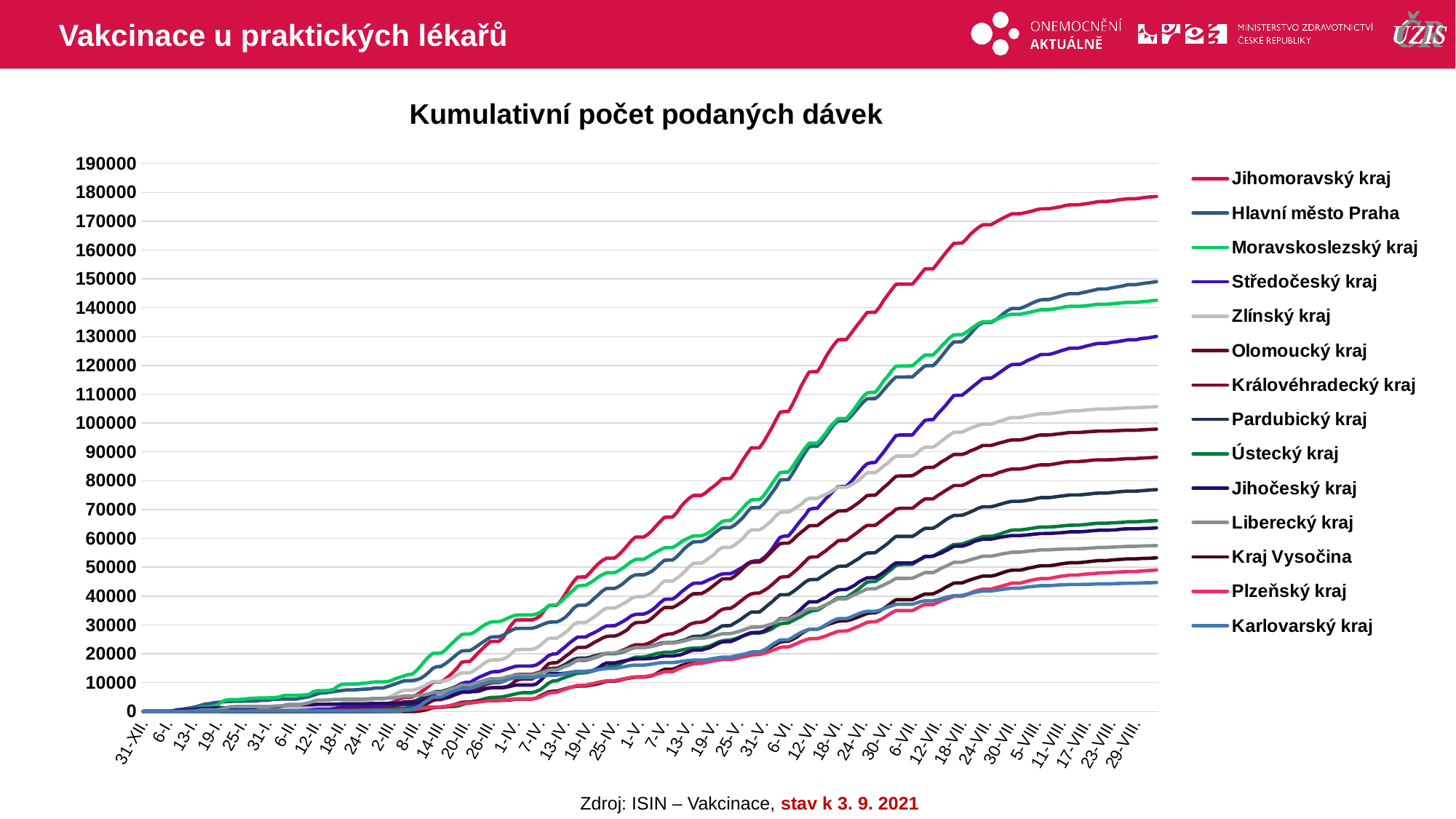

# Vakcinace u praktických lékařů

### Chart: Kumulativní počet podaných dávek

| Category | Jihomoravský kraj | Hlavní město Praha | Moravskoslezský kraj | Středočeský kraj | Zlínský kraj | Olomoucký kraj | Královéhradecký kraj | Pardubický kraj | Ústecký kraj | Jihočeský kraj | Liberecký kraj | Kraj Vysočina | Plzeňský kraj | Karlovarský kraj |
|---|---|---|---|---|---|---|---|---|---|---|---|---|---|---|
| 31-XII. | 1.0 | 3.0 | 1.0 | 2.0 | 1.0 | 0.0 | 0.0 | 0.0 | 1.0 | 0.0 | 0.0 | 0.0 | 0.0 | 0.0 |
| 1-I. | 1.0 | 3.0 | 1.0 | 2.0 | 2.0 | 0.0 | 0.0 | 1.0 | 1.0 | 0.0 | 0.0 | 0.0 | 1.0 | 0.0 |
| 2-I. | 1.0 | 4.0 | 1.0 | 2.0 | 2.0 | 0.0 | 0.0 | 1.0 | 1.0 | 1.0 | 0.0 | 0.0 | 1.0 | 0.0 |
| 3-I. | 1.0 | 5.0 | 1.0 | 2.0 | 2.0 | 0.0 | 0.0 | 1.0 | 1.0 | 1.0 | 0.0 | 0.0 | 1.0 | 0.0 |
| 4-I. | 1.0 | 7.0 | 1.0 | 2.0 | 3.0 | 0.0 | 0.0 | 1.0 | 1.0 | 1.0 | 1.0 | 0.0 | 1.0 | 0.0 |
| 5-I. | 1.0 | 8.0 | 1.0 | 2.0 | 3.0 | 0.0 | 0.0 | 1.0 | 1.0 | 1.0 | 1.0 | 0.0 | 1.0 | 0.0 |
| 6-I. | 1.0 | 41.0 | 1.0 | 2.0 | 3.0 | 0.0 | 0.0 | 1.0 | 2.0 | 1.0 | 1.0 | 0.0 | 1.0 | 0.0 |
| 7-I. | 1.0 | 128.0 | 1.0 | 2.0 | 3.0 | 1.0 | 1.0 | 1.0 | 2.0 | 163.0 | 1.0 | 0.0 | 1.0 | 0.0 |
| 8-I. | 2.0 | 506.0 | 1.0 | 139.0 | 3.0 | 1.0 | 1.0 | 1.0 | 2.0 | 503.0 | 1.0 | 1.0 | 1.0 | 0.0 |
| 9-I. | 4.0 | 643.0 | 1.0 | 175.0 | 3.0 | 1.0 | 1.0 | 1.0 | 2.0 | 503.0 | 1.0 | 1.0 | 1.0 | 0.0 |
| 11-I. | 32.0 | 938.0 | 1.0 | 175.0 | 45.0 | 1.0 | 1.0 | 1.0 | 2.0 | 503.0 | 1.0 | 1.0 | 1.0 | 0.0 |
| 12-I. | 144.0 | 1147.0 | 10.0 | 275.0 | 75.0 | 1.0 | 1.0 | 2.0 | 3.0 | 554.0 | 93.0 | 1.0 | 1.0 | 0.0 |
| 13-I. | 201.0 | 1392.0 | 286.0 | 368.0 | 133.0 | 1.0 | 2.0 | 2.0 | 3.0 | 554.0 | 130.0 | 2.0 | 1.0 | 0.0 |
| 14-I. | 233.0 | 1715.0 | 981.0 | 368.0 | 145.0 | 2.0 | 2.0 | 2.0 | 3.0 | 849.0 | 248.0 | 2.0 | 2.0 | 0.0 |
| 15-I. | 233.0 | 2154.0 | 1542.0 | 369.0 | 199.0 | 2.0 | 2.0 | 2.0 | 3.0 | 1112.0 | 439.0 | 2.0 | 2.0 | 0.0 |
| 16-I. | 233.0 | 2567.0 | 1561.0 | 369.0 | 199.0 | 2.0 | 2.0 | 2.0 | 3.0 | 1112.0 | 439.0 | 2.0 | 2.0 | 0.0 |
| 17-I. | 233.0 | 2683.0 | 1562.0 | 370.0 | 350.0 | 2.0 | 2.0 | 2.0 | 3.0 | 1112.0 | 440.0 | 2.0 | 2.0 | 0.0 |
| 18-I. | 273.0 | 3026.0 | 1723.0 | 665.0 | 362.0 | 2.0 | 2.0 | 2.0 | 3.0 | 1198.0 | 445.0 | 2.0 | 42.0 | 0.0 |
| 19-I. | 432.0 | 3133.0 | 2143.0 | 666.0 | 408.0 | 2.0 | 2.0 | 2.0 | 9.0 | 1198.0 | 580.0 | 2.0 | 78.0 | 1.0 |
| 20-I. | 683.0 | 3290.0 | 3353.0 | 666.0 | 429.0 | 2.0 | 2.0 | 3.0 | 16.0 | 1198.0 | 859.0 | 2.0 | 97.0 | 60.0 |
| 21-I. | 819.0 | 3389.0 | 3967.0 | 713.0 | 580.0 | 2.0 | 3.0 | 3.0 | 29.0 | 1198.0 | 1241.0 | 2.0 | 121.0 | 60.0 |
| 22-I. | 895.0 | 3478.0 | 4124.0 | 714.0 | 855.0 | 2.0 | 3.0 | 3.0 | 35.0 | 1228.0 | 1665.0 | 2.0 | 121.0 | 60.0 |
| 23-I. | 895.0 | 3517.0 | 4124.0 | 714.0 | 856.0 | 2.0 | 3.0 | 4.0 | 35.0 | 1228.0 | 1695.0 | 2.0 | 121.0 | 60.0 |
| 24-I. | 1019.0 | 3523.0 | 4124.0 | 714.0 | 856.0 | 2.0 | 3.0 | 4.0 | 35.0 | 1228.0 | 1695.0 | 2.0 | 121.0 | 60.0 |
| 25-I. | 1027.0 | 3561.0 | 4244.0 | 714.0 | 911.0 | 2.0 | 3.0 | 4.0 | 35.0 | 1230.0 | 1714.0 | 2.0 | 143.0 | 60.0 |
| 26-I. | 1029.0 | 3582.0 | 4409.0 | 714.0 | 970.0 | 2.0 | 4.0 | 4.0 | 35.0 | 1230.0 | 1715.0 | 2.0 | 173.0 | 60.0 |
| 27-I. | 1032.0 | 3591.0 | 4534.0 | 714.0 | 970.0 | 2.0 | 4.0 | 4.0 | 36.0 | 1288.0 | 1715.0 | 2.0 | 203.0 | 60.0 |
| 28-I. | 1034.0 | 3600.0 | 4586.0 | 714.0 | 970.0 | 2.0 | 4.0 | 4.0 | 37.0 | 1431.0 | 1727.0 | 2.0 | 203.0 | 60.0 |
| 29-I. | 1036.0 | 3770.0 | 4684.0 | 863.0 | 970.0 | 3.0 | 4.0 | 4.0 | 37.0 | 1582.0 | 1727.0 | 3.0 | 209.0 | 60.0 |
| 30-I. | 1038.0 | 3853.0 | 4684.0 | 875.0 | 970.0 | 3.0 | 4.0 | 4.0 | 37.0 | 1582.0 | 1727.0 | 3.0 | 209.0 | 60.0 |
| 31-I. | 1038.0 | 3855.0 | 4684.0 | 875.0 | 970.0 | 3.0 | 4.0 | 4.0 | 37.0 | 1582.0 | 1727.0 | 3.0 | 209.0 | 60.0 |
| 1-II. | 1065.0 | 4092.0 | 4749.0 | 887.0 | 1012.0 | 3.0 | 4.0 | 5.0 | 37.0 | 1582.0 | 1730.0 | 3.0 | 209.0 | 60.0 |
| 2-II. | 1175.0 | 4213.0 | 4861.0 | 887.0 | 1096.0 | 4.0 | 4.0 | 6.0 | 39.0 | 1582.0 | 1914.0 | 3.0 | 209.0 | 60.0 |
| 3-II. | 1229.0 | 4261.0 | 5032.0 | 887.0 | 1186.0 | 4.0 | 4.0 | 6.0 | 39.0 | 1699.0 | 1946.0 | 4.0 | 209.0 | 60.0 |
| 4-II. | 1262.0 | 4281.0 | 5566.0 | 887.0 | 1204.0 | 4.0 | 4.0 | 39.0 | 39.0 | 2046.0 | 2006.0 | 4.0 | 211.0 | 60.0 |
| 5-II. | 1262.0 | 4295.0 | 5605.0 | 889.0 | 1304.0 | 4.0 | 20.0 | 50.0 | 43.0 | 2347.0 | 2360.0 | 4.0 | 212.0 | 60.0 |
| 6-II. | 1262.0 | 4295.0 | 5605.0 | 889.0 | 1304.0 | 4.0 | 20.0 | 50.0 | 43.0 | 2347.0 | 2360.0 | 5.0 | 212.0 | 60.0 |
| 7-II. | 1262.0 | 4295.0 | 5605.0 | 889.0 | 1468.0 | 4.0 | 20.0 | 50.0 | 43.0 | 2347.0 | 2360.0 | 5.0 | 212.0 | 60.0 |
| 8-II. | 1303.0 | 4591.0 | 5650.0 | 1158.0 | 1486.0 | 4.0 | 43.0 | 62.0 | 44.0 | 2354.0 | 2453.0 | 5.0 | 214.0 | 60.0 |
| 9-II. | 1417.0 | 4807.0 | 5714.0 | 1238.0 | 1516.0 | 4.0 | 107.0 | 95.0 | 44.0 | 2354.0 | 2692.0 | 5.0 | 214.0 | 61.0 |
| 10-II. | 1610.0 | 5057.0 | 5835.0 | 1241.0 | 1608.0 | 4.0 | 107.0 | 107.0 | 44.0 | 2354.0 | 3019.0 | 5.0 | 214.0 | 61.0 |
| 11-II. | 1746.0 | 5540.0 | 6758.0 | 1291.0 | 1752.0 | 5.0 | 107.0 | 170.0 | 45.0 | 2354.0 | 3477.0 | 5.0 | 214.0 | 61.0 |
| 12-II. | 1841.0 | 6010.0 | 7200.0 | 1319.0 | 1887.0 | 5.0 | 107.0 | 230.0 | 45.0 | 2503.0 | 3927.0 | 5.0 | 214.0 | 62.0 |
| 13-II. | 1841.0 | 6415.0 | 7200.0 | 1319.0 | 1887.0 | 5.0 | 107.0 | 242.0 | 45.0 | 2503.0 | 3957.0 | 5.0 | 214.0 | 62.0 |
| 14-II. | 1841.0 | 6434.0 | 7200.0 | 1319.0 | 1887.0 | 6.0 | 107.0 | 242.0 | 45.0 | 2503.0 | 3957.0 | 5.0 | 214.0 | 62.0 |
| 15-II. | 1875.0 | 6665.0 | 7325.0 | 1319.0 | 1939.0 | 6.0 | 125.0 | 293.0 | 75.0 | 2505.0 | 4005.0 | 5.0 | 255.0 | 62.0 |
| 16-II. | 1950.0 | 6847.0 | 7635.0 | 1338.0 | 2135.0 | 6.0 | 125.0 | 294.0 | 180.0 | 2536.0 | 4136.0 | 5.0 | 292.0 | 62.0 |
| 17-II. | 1985.0 | 7113.0 | 8731.0 | 1338.0 | 2471.0 | 8.0 | 125.0 | 433.0 | 199.0 | 2536.0 | 4182.0 | 5.0 | 310.0 | 62.0 |
| 18-II. | 2101.0 | 7232.0 | 9385.0 | 1369.0 | 2833.0 | 8.0 | 125.0 | 513.0 | 226.0 | 2596.0 | 4218.0 | 5.0 | 328.0 | 62.0 |
| 19-II. | 2108.0 | 7432.0 | 9508.0 | 1428.0 | 3182.0 | 8.0 | 189.0 | 729.0 | 233.0 | 2627.0 | 4229.0 | 5.0 | 334.0 | 62.0 |
| 20-II. | 2108.0 | 7481.0 | 9509.0 | 1429.0 | 3205.0 | 8.0 | 189.0 | 892.0 | 233.0 | 2627.0 | 4229.0 | 5.0 | 334.0 | 62.0 |
| 21-II. | 2109.0 | 7485.0 | 9509.0 | 1429.0 | 3205.0 | 8.0 | 217.0 | 892.0 | 233.0 | 2627.0 | 4229.0 | 5.0 | 334.0 | 62.0 |
| 22-II. | 2248.0 | 7582.0 | 9549.0 | 1435.0 | 3315.0 | 8.0 | 258.0 | 959.0 | 233.0 | 2631.0 | 4237.0 | 5.0 | 358.0 | 62.0 |
| 23-II. | 2250.0 | 7685.0 | 9750.0 | 1437.0 | 3512.0 | 8.0 | 314.0 | 959.0 | 425.0 | 2631.0 | 4280.0 | 5.0 | 388.0 | 62.0 |
| 24-II. | 2250.0 | 7755.0 | 9888.0 | 1437.0 | 3608.0 | 8.0 | 393.0 | 959.0 | 466.0 | 2631.0 | 4313.0 | 5.0 | 418.0 | 62.0 |
| 25-II. | 2294.0 | 7852.0 | 10089.0 | 1514.0 | 3860.0 | 8.0 | 577.0 | 959.0 | 549.0 | 2740.0 | 4455.0 | 5.0 | 418.0 | 62.0 |
| 26-II. | 2445.0 | 8113.0 | 10238.0 | 1517.0 | 4267.0 | 8.0 | 683.0 | 959.0 | 557.0 | 2750.0 | 4528.0 | 5.0 | 424.0 | 62.0 |
| 27-II. | 2445.0 | 8128.0 | 10240.0 | 1518.0 | 4270.0 | 43.0 | 840.0 | 959.0 | 587.0 | 2754.0 | 4528.0 | 5.0 | 424.0 | 62.0 |
| 28-II. | 2457.0 | 8141.0 | 10240.0 | 1520.0 | 4292.0 | 43.0 | 841.0 | 959.0 | 587.0 | 2775.0 | 4529.0 | 5.0 | 424.0 | 62.0 |
| 1-III. | 2761.0 | 8617.0 | 10343.0 | 1656.0 | 4764.0 | 123.0 | 1090.0 | 993.0 | 618.0 | 2776.0 | 4581.0 | 5.0 | 426.0 | 62.0 |
| 2-III. | 3068.0 | 9066.0 | 10720.0 | 1809.0 | 5297.0 | 253.0 | 1434.0 | 1197.0 | 651.0 | 2787.0 | 4678.0 | 5.0 | 426.0 | 62.0 |
| 3-III. | 3605.0 | 9558.0 | 11389.0 | 2091.0 | 6032.0 | 485.0 | 1952.0 | 1797.0 | 777.0 | 2843.0 | 4793.0 | 5.0 | 426.0 | 63.0 |
| 4-III. | 4279.0 | 10104.0 | 11811.0 | 2241.0 | 6814.0 | 721.0 | 2412.0 | 2688.0 | 1004.0 | 2950.0 | 5058.0 | 6.0 | 427.0 | 114.0 |
| 5-III. | 4916.0 | 10595.0 | 12282.0 | 2358.0 | 7276.0 | 906.0 | 2790.0 | 3382.0 | 1075.0 | 3016.0 | 5374.0 | 7.0 | 437.0 | 423.0 |
| 6-III. | 4942.0 | 10660.0 | 12780.0 | 2359.0 | 7323.0 | 953.0 | 2992.0 | 3385.0 | 1306.0 | 3017.0 | 5375.0 | 7.0 | 496.0 | 529.0 |
| 7-III. | 4977.0 | 10681.0 | 12875.0 | 2371.0 | 7334.0 | 954.0 | 3026.0 | 3408.0 | 1306.0 | 3018.0 | 5375.0 | 7.0 | 543.0 | 626.0 |
| 8-III. | 5708.0 | 10946.0 | 14082.0 | 2451.0 | 7715.0 | 1151.0 | 3229.0 | 3783.0 | 1318.0 | 3020.0 | 5542.0 | 28.0 | 664.0 | 1279.0 |
| 9-III. | 6610.0 | 11400.0 | 15629.0 | 2648.0 | 8180.0 | 1479.0 | 3695.0 | 4448.0 | 1460.0 | 3297.0 | 5721.0 | 197.0 | 904.0 | 2140.0 |
| 10-III. | 7588.0 | 12329.0 | 17400.0 | 3479.0 | 8900.0 | 2222.0 | 4123.0 | 5172.0 | 1462.0 | 3844.0 | 5816.0 | 472.0 | 1058.0 | 3166.0 |
| 11-III. | 8741.0 | 13510.0 | 18906.0 | 4658.0 | 9775.0 | 3039.0 | 4533.0 | 5880.0 | 1506.0 | 4430.0 | 6101.0 | 825.0 | 1273.0 | 4040.0 |
| 12-III. | 10142.0 | 14946.0 | 20128.0 | 5978.0 | 10374.0 | 3807.0 | 4886.0 | 6592.0 | 1506.0 | 4748.0 | 6554.0 | 1290.0 | 1484.0 | 4947.0 |
| 13-III. | 10253.0 | 15549.0 | 20210.0 | 6383.0 | 10419.0 | 4116.0 | 4970.0 | 6858.0 | 1506.0 | 4748.0 | 6567.0 | 1496.0 | 1489.0 | 4987.0 |
| 14-III. | 10302.0 | 15593.0 | 20212.0 | 6544.0 | 10421.0 | 4118.0 | 5006.0 | 6865.0 | 1508.0 | 4749.0 | 6568.0 | 1496.0 | 1489.0 | 5087.0 |
| 15-III. | 11181.0 | 16517.0 | 21227.0 | 7152.0 | 10705.0 | 4560.0 | 5350.0 | 7307.0 | 1511.0 | 4779.0 | 7040.0 | 1710.0 | 1681.0 | 5714.0 |
| 16-III. | 12371.0 | 17596.0 | 22706.0 | 7699.0 | 11119.0 | 4936.0 | 5793.0 | 7731.0 | 1673.0 | 5189.0 | 7571.0 | 1934.0 | 1984.0 | 6423.0 |
| 17-III. | 13658.0 | 18788.0 | 24062.0 | 8244.0 | 11865.0 | 5586.0 | 6295.0 | 8078.0 | 1697.0 | 5819.0 | 7950.0 | 2331.0 | 2313.0 | 7016.0 |
| 18-III. | 15259.0 | 19992.0 | 25422.0 | 8934.0 | 12804.0 | 6082.0 | 6726.0 | 8620.0 | 1858.0 | 6527.0 | 8515.0 | 2707.0 | 2555.0 | 7485.0 |
| 19-III. | 17056.0 | 20988.0 | 26651.0 | 9666.0 | 13357.0 | 6622.0 | 7211.0 | 8932.0 | 2279.0 | 6817.0 | 9182.0 | 3135.0 | 2711.0 | 7880.0 |
| 20-III. | 17298.0 | 21106.0 | 26825.0 | 10081.0 | 13401.0 | 6708.0 | 7451.0 | 9028.0 | 2776.0 | 6829.0 | 9194.0 | 3230.0 | 2977.0 | 7919.0 |
| 21-III. | 17354.0 | 21113.0 | 26829.0 | 10081.0 | 13412.0 | 6732.0 | 7510.0 | 9078.0 | 2845.0 | 6829.0 | 9195.0 | 3278.0 | 2977.0 | 7934.0 |
| 22-III. | 18777.0 | 21925.0 | 27475.0 | 10919.0 | 14182.0 | 7143.0 | 7922.0 | 9388.0 | 3212.0 | 6859.0 | 9639.0 | 3477.0 | 3104.0 | 8424.0 |
| 23-III. | 20335.0 | 22938.0 | 28439.0 | 11736.0 | 15142.0 | 7484.0 | 8414.0 | 9847.0 | 3787.0 | 6984.0 | 10127.0 | 3566.0 | 3293.0 | 8896.0 |
| 24-III. | 21739.0 | 23939.0 | 29524.0 | 12354.0 | 16224.0 | 7797.0 | 8939.0 | 10376.0 | 4175.0 | 7453.0 | 10553.0 | 3683.0 | 3443.0 | 9502.0 |
| 25-III. | 23127.0 | 24882.0 | 30404.0 | 12961.0 | 17236.0 | 7994.0 | 9449.0 | 10871.0 | 4583.0 | 7947.0 | 10975.0 | 3790.0 | 3647.0 | 9895.0 |
| 26-III. | 24259.0 | 25751.0 | 30993.0 | 13571.0 | 17808.0 | 8202.0 | 9840.0 | 11163.0 | 4846.0 | 8172.0 | 11356.0 | 3803.0 | 3763.0 | 10247.0 |
| 27-III. | 24298.0 | 25892.0 | 31119.0 | 13845.0 | 17864.0 | 8280.0 | 10012.0 | 11180.0 | 4902.0 | 8175.0 | 11379.0 | 3815.0 | 3825.0 | 10260.0 |
| 28-III. | 24298.0 | 25902.0 | 31119.0 | 13845.0 | 17865.0 | 8334.0 | 10017.0 | 11181.0 | 4929.0 | 8176.0 | 11380.0 | 3815.0 | 3851.0 | 10260.0 |
| 29-III. | 25507.0 | 26417.0 | 31589.0 | 14257.0 | 18158.0 | 8388.0 | 10387.0 | 11440.0 | 5125.0 | 8232.0 | 11580.0 | 3859.0 | 3935.0 | 10521.0 |
| 30-III. | 27852.0 | 27301.0 | 32255.0 | 14763.0 | 18845.0 | 8599.0 | 11045.0 | 11928.0 | 5410.0 | 8461.0 | 11804.0 | 3918.0 | 4051.0 | 10987.0 |
| 31-III. | 30020.0 | 28074.0 | 32901.0 | 15212.0 | 19996.0 | 9338.0 | 11908.0 | 12187.0 | 5726.0 | 8795.0 | 12116.0 | 4038.0 | 4207.0 | 11390.0 |
| 1-IV. | 31656.0 | 28772.0 | 33380.0 | 15648.0 | 21404.0 | 10633.0 | 12635.0 | 12703.0 | 6074.0 | 9142.0 | 12515.0 | 4291.0 | 4316.0 | 11744.0 |
| 2-IV. | 31745.0 | 28807.0 | 33463.0 | 15746.0 | 21463.0 | 11119.0 | 12795.0 | 12704.0 | 6377.0 | 9144.0 | 12604.0 | 4310.0 | 4366.0 | 11744.0 |
| 3-IV. | 31749.0 | 28816.0 | 33464.0 | 15751.0 | 21526.0 | 11275.0 | 12795.0 | 12719.0 | 6518.0 | 9144.0 | 12629.0 | 4314.0 | 4366.0 | 11747.0 |
| 4-IV. | 31750.0 | 28820.0 | 33465.0 | 15751.0 | 21527.0 | 11276.0 | 12796.0 | 12719.0 | 6518.0 | 9144.0 | 12629.0 | 4314.0 | 4366.0 | 11747.0 |
| 5-IV. | 31752.0 | 28833.0 | 33466.0 | 15758.0 | 21529.0 | 11278.0 | 12854.0 | 12719.0 | 6518.0 | 9144.0 | 12629.0 | 4323.0 | 4367.0 | 11747.0 |
| 6-IV. | 32245.0 | 29218.0 | 33758.0 | 16091.0 | 21973.0 | 12058.0 | 13255.0 | 13051.0 | 6940.0 | 9485.0 | 12956.0 | 4623.0 | 4586.0 | 11887.0 |
| 7-IV. | 33102.0 | 29817.0 | 34415.0 | 16978.0 | 22891.0 | 13532.0 | 13697.0 | 13263.0 | 7573.0 | 10645.0 | 13330.0 | 5399.0 | 5016.0 | 12147.0 |
| 8-IV. | 35082.0 | 30400.0 | 35408.0 | 18094.0 | 24207.0 | 15123.0 | 14177.0 | 13949.0 | 8641.0 | 12123.0 | 13749.0 | 6056.0 | 5687.0 | 12339.0 |
| 9-IV. | 36684.0 | 30947.0 | 36664.0 | 19389.0 | 25342.0 | 16576.0 | 14720.0 | 14806.0 | 9833.0 | 13046.0 | 14263.0 | 6781.0 | 6323.0 | 12574.0 |
| 10-IV. | 36739.0 | 31020.0 | 36919.0 | 19900.0 | 25408.0 | 16867.0 | 14947.0 | 14882.0 | 10532.0 | 13058.0 | 14386.0 | 6982.0 | 6566.0 | 12574.0 |
| 11-IV. | 36837.0 | 31028.0 | 36959.0 | 19995.0 | 25418.0 | 16886.0 | 14947.0 | 14884.0 | 10643.0 | 13060.0 | 14386.0 | 7022.0 | 6611.0 | 12575.0 |
| 12-IV. | 38392.0 | 31652.0 | 38033.0 | 21232.0 | 26264.0 | 17855.0 | 15438.0 | 15586.0 | 11282.0 | 13153.0 | 15011.0 | 7444.0 | 7222.0 | 12824.0 |
| 13-IV. | 40627.0 | 32581.0 | 39459.0 | 22374.0 | 27304.0 | 18995.0 | 16057.0 | 16287.0 | 11833.0 | 13253.0 | 15642.0 | 7847.0 | 7671.0 | 13099.0 |
| 14-IV. | 42937.0 | 33981.0 | 40809.0 | 23666.0 | 28480.0 | 20023.0 | 16583.0 | 17217.0 | 12272.0 | 13469.0 | 16112.0 | 8259.0 | 8204.0 | 13406.0 |
| 15-IV. | 44961.0 | 35734.0 | 42074.0 | 24768.0 | 30057.0 | 21219.0 | 17214.0 | 18011.0 | 12795.0 | 13692.0 | 16945.0 | 8557.0 | 8652.0 | 13685.0 |
| 16-IV. | 46572.0 | 36780.0 | 43465.0 | 25773.0 | 30854.0 | 22192.0 | 17725.0 | 18465.0 | 13267.0 | 13911.0 | 17836.0 | 8814.0 | 9055.0 | 13830.0 |
| 17-IV. | 46627.0 | 36844.0 | 43667.0 | 25805.0 | 30866.0 | 22217.0 | 17752.0 | 18488.0 | 13398.0 | 13925.0 | 17908.0 | 8815.0 | 9078.0 | 13840.0 |
| 18-IV. | 46641.0 | 36864.0 | 43714.0 | 25806.0 | 30881.0 | 22247.0 | 17752.0 | 18488.0 | 13431.0 | 13928.0 | 17909.0 | 8815.0 | 9097.0 | 13840.0 |
| 19-IV. | 48092.0 | 37788.0 | 44584.0 | 26651.0 | 31782.0 | 22988.0 | 18123.0 | 18810.0 | 13801.0 | 14001.0 | 18176.0 | 9101.0 | 9455.0 | 14047.0 |
| 20-IV. | 49725.0 | 39148.0 | 45496.0 | 27304.0 | 32744.0 | 23906.0 | 18596.0 | 19238.0 | 14132.0 | 14371.0 | 18701.0 | 9313.0 | 9723.0 | 14287.0 |
| 21-IV. | 51173.0 | 40395.0 | 46568.0 | 28053.0 | 33781.0 | 24614.0 | 19056.0 | 19612.0 | 14539.0 | 15035.0 | 19182.0 | 9641.0 | 10103.0 | 14508.0 |
| 22-IV. | 52352.0 | 41758.0 | 47427.0 | 28949.0 | 34994.0 | 25446.0 | 19675.0 | 19917.0 | 15047.0 | 16129.0 | 19702.0 | 10056.0 | 10394.0 | 14718.0 |
| 23-IV. | 53125.0 | 42644.0 | 48078.0 | 29665.0 | 35829.0 | 25989.0 | 20188.0 | 20049.0 | 15486.0 | 16812.0 | 20221.0 | 10474.0 | 10610.0 | 14901.0 |
| 24-IV. | 53155.0 | 42657.0 | 48118.0 | 29711.0 | 35829.0 | 26150.0 | 20211.0 | 20053.0 | 15745.0 | 16816.0 | 20221.0 | 10513.0 | 10680.0 | 14948.0 |
| 25-IV. | 53212.0 | 42665.0 | 48129.0 | 29727.0 | 35829.0 | 26168.0 | 20213.0 | 20056.0 | 15797.0 | 16818.0 | 20221.0 | 10513.0 | 10702.0 | 14962.0 |
| 26-IV. | 54381.0 | 43337.0 | 48824.0 | 30447.0 | 36508.0 | 26634.0 | 20669.0 | 20304.0 | 16268.0 | 17154.0 | 20554.0 | 10770.0 | 10982.0 | 15169.0 |
| 27-IV. | 55826.0 | 44335.0 | 49744.0 | 31210.0 | 37340.0 | 27416.0 | 21270.0 | 20694.0 | 17010.0 | 17457.0 | 20940.0 | 11108.0 | 11243.0 | 15426.0 |
| 28-IV. | 57458.0 | 45589.0 | 50846.0 | 32093.0 | 38118.0 | 28295.0 | 21861.0 | 21215.0 | 17697.0 | 17753.0 | 21392.0 | 11465.0 | 11576.0 | 15688.0 |
| 29-IV. | 59224.0 | 46740.0 | 51949.0 | 33164.0 | 39170.0 | 29834.0 | 22632.0 | 21782.0 | 18319.0 | 18011.0 | 21803.0 | 11669.0 | 11828.0 | 15961.0 |
| 30-IV. | 60446.0 | 47373.0 | 52718.0 | 33658.0 | 39739.0 | 30760.0 | 23094.0 | 22169.0 | 18786.0 | 18193.0 | 22142.0 | 11911.0 | 11983.0 | 16078.0 |
| 1-V. | 60479.0 | 47389.0 | 52762.0 | 33726.0 | 39828.0 | 30895.0 | 23100.0 | 22175.0 | 18827.0 | 18224.0 | 22143.0 | 11913.0 | 12006.0 | 16078.0 |
| 2-V. | 60482.0 | 47394.0 | 52773.0 | 33758.0 | 39829.0 | 30898.0 | 23103.0 | 22175.0 | 18867.0 | 18224.0 | 22155.0 | 11929.0 | 12024.0 | 16079.0 |
| 3-V. | 61409.0 | 47856.0 | 53549.0 | 34301.0 | 40325.0 | 31312.0 | 23558.0 | 22445.0 | 19213.0 | 18308.0 | 22344.0 | 12098.0 | 12264.0 | 16209.0 |
| 4-V. | 62692.0 | 48637.0 | 54461.0 | 35163.0 | 41158.0 | 32319.0 | 24190.0 | 22736.0 | 19590.0 | 18432.0 | 22581.0 | 12386.0 | 12569.0 | 16415.0 |
| 5-V. | 64327.0 | 49829.0 | 55284.0 | 36301.0 | 42353.0 | 33612.0 | 24985.0 | 23093.0 | 20027.0 | 18614.0 | 22890.0 | 13056.0 | 12881.0 | 16668.0 |
| 6-V. | 65872.0 | 51180.0 | 56029.0 | 37739.0 | 44036.0 | 34929.0 | 25926.0 | 23614.0 | 20266.0 | 19048.0 | 23315.0 | 13946.0 | 13291.0 | 16889.0 |
| 7-V. | 67294.0 | 52401.0 | 56749.0 | 38870.0 | 45193.0 | 36019.0 | 26542.0 | 23824.0 | 20512.0 | 19221.0 | 23665.0 | 14587.0 | 13769.0 | 16960.0 |
| 8-V. | 67391.0 | 52501.0 | 56821.0 | 38949.0 | 45195.0 | 36020.0 | 26848.0 | 23862.0 | 20524.0 | 19226.0 | 23690.0 | 14597.0 | 13820.0 | 16960.0 |
| 9-V. | 67421.0 | 52526.0 | 56835.0 | 38965.0 | 45195.0 | 36020.0 | 26966.0 | 23870.0 | 20563.0 | 19229.0 | 23691.0 | 14643.0 | 13821.0 | 16960.0 |
| 10-V. | 68924.0 | 53659.0 | 57675.0 | 39973.0 | 46199.0 | 36790.0 | 27559.0 | 24091.0 | 20899.0 | 19440.0 | 23900.0 | 15148.0 | 14512.0 | 17093.0 |
| 11-V. | 71046.0 | 55135.0 | 58736.0 | 41285.0 | 47269.0 | 37734.0 | 28159.0 | 24447.0 | 21234.0 | 19673.0 | 24177.0 | 15858.0 | 15111.0 | 17342.0 |
| 12-V. | 72609.0 | 56685.0 | 59573.0 | 42449.0 | 48618.0 | 38686.0 | 29052.0 | 24814.0 | 21556.0 | 20244.0 | 24534.0 | 16289.0 | 15648.0 | 17522.0 |
| 13-V. | 73948.0 | 57859.0 | 60249.0 | 43503.0 | 50183.0 | 39965.0 | 30058.0 | 25488.0 | 21817.0 | 20836.0 | 24923.0 | 16632.0 | 16102.0 | 17703.0 |
| 14-V. | 74908.0 | 58782.0 | 60860.0 | 44429.0 | 51378.0 | 40838.0 | 30645.0 | 26006.0 | 21987.0 | 21270.0 | 25340.0 | 16888.0 | 16433.0 | 17799.0 |
| 15-V. | 74910.0 | 58861.0 | 60899.0 | 44513.0 | 51430.0 | 40860.0 | 30886.0 | 26059.0 | 22042.0 | 21271.0 | 25341.0 | 16890.0 | 16628.0 | 17799.0 |
| 16-V. | 74911.0 | 58871.0 | 60942.0 | 44526.0 | 51455.0 | 40872.0 | 30941.0 | 26061.0 | 22043.0 | 21272.0 | 25342.0 | 16890.0 | 16657.0 | 17799.0 |
| 17-V. | 75821.0 | 59492.0 | 61447.0 | 45112.0 | 52292.0 | 41632.0 | 31453.0 | 26644.0 | 22382.0 | 21742.0 | 25522.0 | 17115.0 | 16982.0 | 17874.0 |
| 18-V. | 77099.0 | 60511.0 | 62304.0 | 45828.0 | 53426.0 | 42632.0 | 32368.0 | 27307.0 | 22733.0 | 22115.0 | 25838.0 | 17426.0 | 17254.0 | 18152.0 |
| 19-V. | 78119.0 | 61695.0 | 63441.0 | 46374.0 | 54408.0 | 43728.0 | 33275.0 | 28007.0 | 23321.0 | 22855.0 | 26155.0 | 17648.0 | 17554.0 | 18401.0 |
| 20-V. | 79350.0 | 62820.0 | 64744.0 | 47167.0 | 55979.0 | 44831.0 | 34510.0 | 28832.0 | 24048.0 | 23567.0 | 26553.0 | 17906.0 | 17823.0 | 18610.0 |
| 21-V. | 80704.0 | 63754.0 | 65915.0 | 47680.0 | 56836.0 | 45986.0 | 35410.0 | 29690.0 | 24474.0 | 24135.0 | 26946.0 | 18092.0 | 18028.0 | 18835.0 |
| 22-V. | 80747.0 | 63767.0 | 66196.0 | 47765.0 | 56900.0 | 45998.0 | 35706.0 | 29728.0 | 24703.0 | 24204.0 | 26983.0 | 18105.0 | 18028.0 | 18835.0 |
| 23-V. | 80747.0 | 63782.0 | 66214.0 | 47772.0 | 56900.0 | 46001.0 | 35745.0 | 29784.0 | 24764.0 | 24209.0 | 26983.0 | 18105.0 | 18044.0 | 18835.0 |
| 24-V. | 82583.0 | 64599.0 | 67479.0 | 48412.0 | 57718.0 | 46887.0 | 36608.0 | 30645.0 | 25124.0 | 24788.0 | 27346.0 | 18292.0 | 18275.0 | 19183.0 |
| 25-V. | 84893.0 | 65873.0 | 69031.0 | 49304.0 | 58830.0 | 48119.0 | 37736.0 | 31457.0 | 25650.0 | 25425.0 | 27785.0 | 18747.0 | 18560.0 | 19506.0 |
| 26-V. | 87261.0 | 67225.0 | 70593.0 | 50086.0 | 60015.0 | 49513.0 | 38838.0 | 32471.0 | 26173.0 | 26188.0 | 28168.0 | 19253.0 | 18906.0 | 19808.0 |
| 27-V. | 89390.0 | 69036.0 | 72188.0 | 51191.0 | 61758.0 | 50836.0 | 39963.0 | 33519.0 | 26629.0 | 26819.0 | 28756.0 | 19857.0 | 19165.0 | 20131.0 |
| 28-V. | 91396.0 | 70591.0 | 73357.0 | 51979.0 | 62944.0 | 51686.0 | 40762.0 | 34465.0 | 27101.0 | 27327.0 | 29214.0 | 20472.0 | 19547.0 | 20617.0 |
| 29-V. | 91410.0 | 70670.0 | 73444.0 | 52232.0 | 62947.0 | 51787.0 | 41012.0 | 34476.0 | 27191.0 | 27378.0 | 29249.0 | 20569.0 | 19694.0 | 20647.0 |
| 30-V. | 91415.0 | 70679.0 | 73456.0 | 52233.0 | 62971.0 | 51790.0 | 41074.0 | 34478.0 | 27202.0 | 27415.0 | 29250.0 | 20595.0 | 19742.0 | 20647.0 |
| 31-V. | 93407.0 | 71961.0 | 74712.0 | 53221.0 | 63804.0 | 52618.0 | 41854.0 | 35591.0 | 27467.0 | 27813.0 | 29488.0 | 20900.0 | 20099.0 | 21240.0 |
| 1-VI. | 95892.0 | 73749.0 | 76758.0 | 54547.0 | 64974.0 | 54042.0 | 42764.0 | 36818.0 | 27984.0 | 28588.0 | 29893.0 | 21665.0 | 20570.0 | 22035.0 |
| 2-VI. | 98429.0 | 75805.0 | 78896.0 | 56276.0 | 66242.0 | 55497.0 | 43904.0 | 37941.0 | 28609.0 | 29804.0 | 30348.0 | 22566.0 | 21126.0 | 23143.0 |
| 3-VI. | 101166.0 | 77724.0 | 80965.0 | 58448.0 | 67913.0 | 56923.0 | 45213.0 | 39289.0 | 29631.0 | 30993.0 | 30934.0 | 23266.0 | 21614.0 | 23988.0 |
| 4-VI. | 103790.0 | 80236.0 | 82849.0 | 60384.0 | 69063.0 | 58191.0 | 46489.0 | 40477.0 | 30311.0 | 32136.0 | 31908.0 | 24120.0 | 22221.0 | 24789.0 |
| 5-VI. | 104012.0 | 80372.0 | 82990.0 | 60797.0 | 69147.0 | 58341.0 | 46716.0 | 40485.0 | 30591.0 | 32144.0 | 31954.0 | 24284.0 | 22377.0 | 24831.0 |
| 6-VI. | 104039.0 | 80389.0 | 82990.0 | 60874.0 | 69152.0 | 58342.0 | 46774.0 | 40521.0 | 30727.0 | 32156.0 | 31959.0 | 24370.0 | 22382.0 | 24840.0 |
| 7-VI. | 106560.0 | 82501.0 | 84917.0 | 62549.0 | 69902.0 | 59346.0 | 47924.0 | 41408.0 | 31413.0 | 33008.0 | 32683.0 | 24981.0 | 22919.0 | 25666.0 |
| 8-VI. | 109465.0 | 84871.0 | 87046.0 | 64406.0 | 70834.0 | 60832.0 | 49115.0 | 42463.0 | 32199.0 | 34065.0 | 33341.0 | 25764.0 | 23536.0 | 26554.0 |
| 9-VI. | 112606.0 | 87387.0 | 89228.0 | 66257.0 | 71734.0 | 62046.0 | 50494.0 | 43607.0 | 32883.0 | 35437.0 | 34079.0 | 26852.0 | 24204.0 | 27365.0 |
| 10-VI. | 115258.0 | 89736.0 | 91333.0 | 67927.0 | 73136.0 | 63169.0 | 51965.0 | 44814.0 | 33819.0 | 36851.0 | 34933.0 | 27771.0 | 24727.0 | 27971.0 |
| 11-VI. | 117722.0 | 91793.0 | 93008.0 | 70045.0 | 73897.0 | 64381.0 | 53377.0 | 45648.0 | 34498.0 | 38015.0 | 35651.0 | 28498.0 | 25207.0 | 28501.0 |
| 12-VI. | 117831.0 | 91968.0 | 93064.0 | 70394.0 | 73898.0 | 64445.0 | 53599.0 | 45766.0 | 35025.0 | 38031.0 | 35651.0 | 28500.0 | 25259.0 | 28530.0 |
| 13-VI. | 117833.0 | 91978.0 | 93066.0 | 70452.0 | 73899.0 | 64448.0 | 53612.0 | 45779.0 | 35070.0 | 38042.0 | 35651.0 | 28513.0 | 25263.0 | 28531.0 |
| 14-VI. | 120052.0 | 93470.0 | 94701.0 | 72094.0 | 74649.0 | 65517.0 | 54700.0 | 46693.0 | 35956.0 | 38836.0 | 36348.0 | 29039.0 | 25708.0 | 29123.0 |
| 15-VI. | 122843.0 | 95468.0 | 96507.0 | 73734.0 | 75281.0 | 66656.0 | 55659.0 | 47655.0 | 36874.0 | 39496.0 | 36925.0 | 29803.0 | 26147.0 | 30028.0 |
| 16-VI. | 125143.0 | 97423.0 | 98592.0 | 75111.0 | 76016.0 | 67601.0 | 56877.0 | 48606.0 | 37622.0 | 40571.0 | 37681.0 | 30386.0 | 26740.0 | 30879.0 |
| 17-VI. | 127175.0 | 99493.0 | 100110.0 | 76698.0 | 76930.0 | 68572.0 | 57928.0 | 49494.0 | 38572.0 | 41431.0 | 38339.0 | 30848.0 | 27253.0 | 31630.0 |
| 18-VI. | 128921.0 | 100738.0 | 101556.0 | 77874.0 | 77661.0 | 69477.0 | 59202.0 | 50292.0 | 39373.0 | 42148.0 | 39079.0 | 31291.0 | 27780.0 | 32173.0 |
| 19-VI. | 128964.0 | 100802.0 | 101580.0 | 77997.0 | 77727.0 | 69576.0 | 59312.0 | 50384.0 | 39460.0 | 42262.0 | 39079.0 | 31413.0 | 27873.0 | 32184.0 |
| 20-VI. | 128966.0 | 100834.0 | 101581.0 | 78065.0 | 77734.0 | 69625.0 | 59314.0 | 50409.0 | 39518.0 | 42284.0 | 39084.0 | 31413.0 | 27894.0 | 32184.0 |
| 21-VI. | 130806.0 | 102160.0 | 103224.0 | 79435.0 | 78353.0 | 70424.0 | 60318.0 | 51253.0 | 40454.0 | 42952.0 | 39755.0 | 31792.0 | 28350.0 | 32654.0 |
| 22-VI. | 132743.0 | 103816.0 | 105128.0 | 81061.0 | 79288.0 | 71423.0 | 61372.0 | 52166.0 | 41474.0 | 43737.0 | 40479.0 | 32263.0 | 28991.0 | 33308.0 |
| 23-VI. | 134638.0 | 105515.0 | 107153.0 | 82784.0 | 80152.0 | 72414.0 | 62426.0 | 52998.0 | 42531.0 | 44846.0 | 41129.0 | 32834.0 | 29561.0 | 33900.0 |
| 24-VI. | 136419.0 | 107126.0 | 109080.0 | 84507.0 | 81467.0 | 73608.0 | 63581.0 | 54160.0 | 43713.0 | 45611.0 | 41787.0 | 33379.0 | 30209.0 | 34429.0 |
| 25-VI. | 138338.0 | 108425.0 | 110439.0 | 85859.0 | 82748.0 | 74852.0 | 64500.0 | 54923.0 | 44844.0 | 46323.0 | 42438.0 | 33958.0 | 30896.0 | 34713.0 |
| 26-VI. | 138417.0 | 108499.0 | 110687.0 | 86267.0 | 82792.0 | 74974.0 | 64506.0 | 54994.0 | 45016.0 | 46369.0 | 42523.0 | 34175.0 | 31090.0 | 34723.0 |
| 27-VI. | 138419.0 | 108507.0 | 110687.0 | 86328.0 | 82796.0 | 74974.0 | 64564.0 | 55047.0 | 45055.0 | 46380.0 | 42523.0 | 34223.0 | 31090.0 | 34724.0 |
| 28-VI. | 140146.0 | 109674.0 | 112442.0 | 88117.0 | 83875.0 | 76265.0 | 65597.0 | 56137.0 | 45990.0 | 47274.0 | 43185.0 | 34772.0 | 31684.0 | 35044.0 |
| 29-VI. | 142475.0 | 111407.0 | 114586.0 | 89862.0 | 85089.0 | 77610.0 | 66720.0 | 57133.0 | 47062.0 | 48214.0 | 43848.0 | 35665.0 | 32407.0 | 35651.0 |
| 30-VI. | 144449.0 | 113090.0 | 116220.0 | 91845.0 | 86079.0 | 78798.0 | 67877.0 | 58234.0 | 48291.0 | 49312.0 | 44528.0 | 36661.0 | 33349.0 | 36204.0 |
| 1-VII. | 146350.0 | 114666.0 | 118199.0 | 93767.0 | 87511.0 | 80231.0 | 68805.0 | 59531.0 | 49352.0 | 50589.0 | 45279.0 | 37773.0 | 34247.0 | 36626.0 |
| 2-VII. | 148138.0 | 115984.0 | 119731.0 | 95642.0 | 88532.0 | 81516.0 | 70112.0 | 60702.0 | 50646.0 | 51495.0 | 46150.0 | 38740.0 | 34976.0 | 37142.0 |
| 3-VII. | 148192.0 | 115988.0 | 119798.0 | 95849.0 | 88533.0 | 81671.0 | 70457.0 | 60704.0 | 50935.0 | 51495.0 | 46151.0 | 38740.0 | 34977.0 | 37163.0 |
| 4-VII. | 148194.0 | 115994.0 | 119799.0 | 95854.0 | 88534.0 | 81671.0 | 70458.0 | 60705.0 | 50983.0 | 51495.0 | 46152.0 | 38740.0 | 34978.0 | 37165.0 |
| 5-VII. | 148202.0 | 116002.0 | 119827.0 | 95878.0 | 88535.0 | 81703.0 | 70462.0 | 60706.0 | 50988.0 | 51498.0 | 46159.0 | 38748.0 | 34982.0 | 37165.0 |
| 6-VII. | 148206.0 | 116013.0 | 119913.0 | 95893.0 | 88556.0 | 81766.0 | 70468.0 | 60707.0 | 51035.0 | 51500.0 | 46205.0 | 38752.0 | 34982.0 | 37165.0 |
| 7-VII. | 149888.0 | 117317.0 | 121130.0 | 97650.0 | 89446.0 | 82580.0 | 71590.0 | 61553.0 | 51975.0 | 52160.0 | 46834.0 | 39407.0 | 35720.0 | 37648.0 |
| 8-VII. | 151722.0 | 118619.0 | 122439.0 | 99321.0 | 90790.0 | 83571.0 | 72735.0 | 62635.0 | 52789.0 | 52921.0 | 47493.0 | 40125.0 | 36505.0 | 38107.0 |
| 9-VII. | 153503.0 | 119861.0 | 123601.0 | 100932.0 | 91660.0 | 84557.0 | 73692.0 | 63472.0 | 53601.0 | 53791.0 | 48164.0 | 40723.0 | 37071.0 | 38370.0 |
| 10-VII. | 153506.0 | 119926.0 | 123603.0 | 101189.0 | 91666.0 | 84631.0 | 73718.0 | 63494.0 | 53626.0 | 53797.0 | 48164.0 | 40725.0 | 37073.0 | 38400.0 |
| 11-VII. | 153517.0 | 119929.0 | 123639.0 | 101218.0 | 91666.0 | 84639.0 | 73724.0 | 63538.0 | 53912.0 | 53805.0 | 48176.0 | 40796.0 | 37074.0 | 38400.0 |
| 12-VII. | 155328.0 | 121357.0 | 125099.0 | 103036.0 | 92594.0 | 85505.0 | 74765.0 | 64359.0 | 54676.0 | 54434.0 | 48860.0 | 41456.0 | 37731.0 | 38719.0 |
| 13-VII. | 157144.0 | 123113.0 | 126649.0 | 104553.0 | 93716.0 | 86550.0 | 75682.0 | 65371.0 | 55583.0 | 54969.0 | 49728.0 | 42150.0 | 38401.0 | 39081.0 |
| 14-VII. | 158997.0 | 124926.0 | 128087.0 | 106102.0 | 94788.0 | 87316.0 | 76608.0 | 66419.0 | 56264.0 | 55678.0 | 50297.0 | 43034.0 | 38898.0 | 39540.0 |
| 15-VII. | 160717.0 | 126757.0 | 129624.0 | 107907.0 | 95912.0 | 88263.0 | 77456.0 | 67291.0 | 57160.0 | 56455.0 | 51011.0 | 43762.0 | 39388.0 | 39850.0 |
| 16-VII. | 162341.0 | 128169.0 | 130593.0 | 109589.0 | 96797.0 | 89107.0 | 78351.0 | 67972.0 | 57911.0 | 57266.0 | 51717.0 | 44517.0 | 39927.0 | 40145.0 |
| 17-VII. | 162376.0 | 128172.0 | 130664.0 | 109653.0 | 96805.0 | 89110.0 | 78355.0 | 67991.0 | 57920.0 | 57275.0 | 51717.0 | 44562.0 | 39939.0 | 40145.0 |
| 18-VII. | 162423.0 | 128194.0 | 130676.0 | 109680.0 | 96807.0 | 89112.0 | 78356.0 | 68030.0 | 58040.0 | 57292.0 | 51719.0 | 44562.0 | 39939.0 | 40223.0 |
| 19-VII. | 163778.0 | 129444.0 | 131488.0 | 110807.0 | 97557.0 | 89610.0 | 78990.0 | 68566.0 | 58583.0 | 57747.0 | 52159.0 | 45126.0 | 40439.0 | 40602.0 |
| 20-VII. | 165473.0 | 130923.0 | 132583.0 | 111968.0 | 98207.0 | 90344.0 | 79761.0 | 69170.0 | 59062.0 | 58282.0 | 52593.0 | 45670.0 | 41094.0 | 40899.0 |
| 21-VII. | 166746.0 | 132594.0 | 133591.0 | 113141.0 | 98723.0 | 90879.0 | 80500.0 | 69819.0 | 59620.0 | 59027.0 | 53027.0 | 46095.0 | 41640.0 | 41276.0 |
| 22-VII. | 167910.0 | 134013.0 | 134556.0 | 114274.0 | 99281.0 | 91522.0 | 81242.0 | 70529.0 | 60119.0 | 59370.0 | 53409.0 | 46555.0 | 42061.0 | 41565.0 |
| 23-VII. | 168774.0 | 134866.0 | 135162.0 | 115455.0 | 99623.0 | 92241.0 | 81829.0 | 70974.0 | 60667.0 | 59738.0 | 53860.0 | 46946.0 | 42400.0 | 41762.0 |
| 24-VII. | 168799.0 | 134874.0 | 135163.0 | 115561.0 | 99666.0 | 92242.0 | 81829.0 | 70982.0 | 60700.0 | 59739.0 | 53860.0 | 46946.0 | 42434.0 | 41762.0 |
| 25-VII. | 168802.0 | 134885.0 | 135166.0 | 115581.0 | 99668.0 | 92242.0 | 81829.0 | 70982.0 | 60711.0 | 59761.0 | 53860.0 | 46946.0 | 42434.0 | 41762.0 |
| 26-VII. | 169609.0 | 135695.0 | 135799.0 | 116460.0 | 100133.0 | 92640.0 | 82317.0 | 71316.0 | 61009.0 | 60033.0 | 54087.0 | 47229.0 | 42865.0 | 41968.0 |
| 27-VII. | 170434.0 | 136756.0 | 136354.0 | 117462.0 | 100672.0 | 93104.0 | 82932.0 | 71766.0 | 61458.0 | 60341.0 | 54421.0 | 47725.0 | 43254.0 | 42177.0 |
| 28-VII. | 171174.0 | 137994.0 | 136986.0 | 118474.0 | 101029.0 | 93431.0 | 83327.0 | 72162.0 | 61988.0 | 60577.0 | 54732.0 | 48231.0 | 43635.0 | 42370.0 |
| 29-VII. | 171885.0 | 139017.0 | 137427.0 | 119512.0 | 101612.0 | 93868.0 | 83762.0 | 72586.0 | 62432.0 | 60813.0 | 54935.0 | 48660.0 | 44045.0 | 42600.0 |
| 30-VII. | 172558.0 | 139748.0 | 137757.0 | 120289.0 | 101906.0 | 94146.0 | 84061.0 | 72866.0 | 62875.0 | 60990.0 | 55240.0 | 48989.0 | 44492.0 | 42740.0 |
| 31-VII. | 172596.0 | 139755.0 | 137757.0 | 120355.0 | 101908.0 | 94146.0 | 84061.0 | 72882.0 | 62927.0 | 60991.0 | 55244.0 | 49014.0 | 44492.0 | 42740.0 |
| 1-VIII. | 172620.0 | 139758.0 | 137758.0 | 120364.0 | 101909.0 | 94156.0 | 84077.0 | 72882.0 | 62928.0 | 60996.0 | 55246.0 | 49014.0 | 44492.0 | 42741.0 |
| 2-VIII. | 172871.0 | 140324.0 | 138043.0 | 121052.0 | 102194.0 | 94432.0 | 84299.0 | 73040.0 | 63097.0 | 61099.0 | 55421.0 | 49282.0 | 44873.0 | 42945.0 |
| 3-VIII. | 173220.0 | 140954.0 | 138325.0 | 121831.0 | 102521.0 | 94794.0 | 84583.0 | 73283.0 | 63321.0 | 61250.0 | 55577.0 | 49706.0 | 45248.0 | 43204.0 |
| 4-VIII. | 173564.0 | 141662.0 | 138664.0 | 122412.0 | 102737.0 | 95196.0 | 84980.0 | 73525.0 | 63544.0 | 61409.0 | 55728.0 | 49940.0 | 45599.0 | 43303.0 |
| 5-VIII. | 174018.0 | 142253.0 | 139005.0 | 123090.0 | 103049.0 | 95607.0 | 85281.0 | 73889.0 | 63772.0 | 61569.0 | 55873.0 | 50276.0 | 45846.0 | 43479.0 |
| 6-VIII. | 174302.0 | 142756.0 | 139298.0 | 123764.0 | 103231.0 | 95879.0 | 85534.0 | 74142.0 | 63953.0 | 61699.0 | 56065.0 | 50509.0 | 46081.0 | 43628.0 |
| 7-VIII. | 174305.0 | 142841.0 | 139299.0 | 123824.0 | 103232.0 | 95879.0 | 85534.0 | 74142.0 | 63953.0 | 61708.0 | 56065.0 | 50509.0 | 46083.0 | 43628.0 |
| 8-VIII. | 174305.0 | 142847.0 | 139299.0 | 123824.0 | 103239.0 | 95896.0 | 85534.0 | 74144.0 | 63955.0 | 61709.0 | 56065.0 | 50512.0 | 46084.0 | 43628.0 |
| 9-VIII. | 174560.0 | 143251.0 | 139523.0 | 124172.0 | 103409.0 | 96009.0 | 85743.0 | 74303.0 | 64040.0 | 61806.0 | 56142.0 | 50689.0 | 46389.0 | 43695.0 |
| 10-VIII. | 174842.0 | 143661.0 | 139803.0 | 124626.0 | 103624.0 | 96201.0 | 85977.0 | 74519.0 | 64163.0 | 61889.0 | 56230.0 | 50936.0 | 46655.0 | 43818.0 |
| 11-VIII. | 175090.0 | 144158.0 | 139991.0 | 125121.0 | 103780.0 | 96349.0 | 86232.0 | 74689.0 | 64315.0 | 61980.0 | 56271.0 | 51185.0 | 46901.0 | 43905.0 |
| 12-VIII. | 175468.0 | 144603.0 | 140343.0 | 125553.0 | 104019.0 | 96540.0 | 86475.0 | 74860.0 | 64441.0 | 62103.0 | 56336.0 | 51387.0 | 47054.0 | 43960.0 |
| 13-VIII. | 175687.0 | 144884.0 | 140486.0 | 125966.0 | 104239.0 | 96724.0 | 86618.0 | 75075.0 | 64557.0 | 62280.0 | 56385.0 | 51571.0 | 47307.0 | 44022.0 |
| 14-VIII. | 175687.0 | 144887.0 | 140486.0 | 125974.0 | 104239.0 | 96724.0 | 86619.0 | 75075.0 | 64592.0 | 62280.0 | 56399.0 | 51571.0 | 47309.0 | 44022.0 |
| 15-VIII. | 175688.0 | 144888.0 | 140486.0 | 125980.0 | 104239.0 | 96724.0 | 86621.0 | 75075.0 | 64604.0 | 62289.0 | 56399.0 | 51571.0 | 47309.0 | 44022.0 |
| 16-VIII. | 175890.0 | 145204.0 | 140566.0 | 126292.0 | 104382.0 | 96806.0 | 86760.0 | 75157.0 | 64727.0 | 62353.0 | 56479.0 | 51680.0 | 47511.0 | 44043.0 |
| 17-VIII. | 176078.0 | 145504.0 | 140738.0 | 126722.0 | 104536.0 | 96948.0 | 86874.0 | 75307.0 | 64845.0 | 62447.0 | 56559.0 | 51852.0 | 47619.0 | 44073.0 |
| 18-VIII. | 176308.0 | 145834.0 | 140849.0 | 127049.0 | 104638.0 | 97048.0 | 87050.0 | 75450.0 | 65021.0 | 62599.0 | 56651.0 | 52001.0 | 47748.0 | 44110.0 |
| 19-VIII. | 176576.0 | 146149.0 | 141084.0 | 127394.0 | 104753.0 | 97126.0 | 87191.0 | 75617.0 | 65161.0 | 62717.0 | 56737.0 | 52177.0 | 47838.0 | 44196.0 |
| 20-VIII. | 176813.0 | 146509.0 | 141218.0 | 127661.0 | 104889.0 | 97217.0 | 87255.0 | 75728.0 | 65268.0 | 62848.0 | 56886.0 | 52333.0 | 48009.0 | 44236.0 |
| 21-VIII. | 176838.0 | 146522.0 | 141218.0 | 127670.0 | 104891.0 | 97217.0 | 87255.0 | 75728.0 | 65277.0 | 62850.0 | 56886.0 | 52333.0 | 48091.0 | 44236.0 |
| 22-VIII. | 176838.0 | 146522.0 | 141218.0 | 127675.0 | 104891.0 | 97217.0 | 87255.0 | 75730.0 | 65279.0 | 62850.0 | 56886.0 | 52338.0 | 48091.0 | 44236.0 |
| 23-VIII. | 177028.0 | 146837.0 | 141349.0 | 127963.0 | 104962.0 | 97280.0 | 87298.0 | 75882.0 | 65386.0 | 62909.0 | 56976.0 | 52499.0 | 48175.0 | 44266.0 |
| 24-VIII. | 177221.0 | 147107.0 | 141498.0 | 128136.0 | 105033.0 | 97346.0 | 87372.0 | 76051.0 | 65438.0 | 62966.0 | 57026.0 | 52606.0 | 48284.0 | 44320.0 |
| 25-VIII. | 177467.0 | 147333.0 | 141619.0 | 128336.0 | 105115.0 | 97406.0 | 87468.0 | 76191.0 | 65531.0 | 63116.0 | 57121.0 | 52709.0 | 48350.0 | 44380.0 |
| 26-VIII. | 177632.0 | 147613.0 | 141770.0 | 128597.0 | 105205.0 | 97476.0 | 87575.0 | 76306.0 | 65590.0 | 63275.0 | 57163.0 | 52800.0 | 48414.0 | 44428.0 |
| 27-VIII. | 177787.0 | 148015.0 | 141878.0 | 128864.0 | 105302.0 | 97512.0 | 87673.0 | 76397.0 | 65759.0 | 63331.0 | 57253.0 | 52915.0 | 48507.0 | 44475.0 |
| 28-VIII. | 177787.0 | 148015.0 | 141878.0 | 128866.0 | 105310.0 | 97515.0 | 87673.0 | 76397.0 | 65759.0 | 63336.0 | 57253.0 | 52915.0 | 48507.0 | 44475.0 |
| 29-VIII. | 177794.0 | 148015.0 | 141878.0 | 128876.0 | 105311.0 | 97515.0 | 87673.0 | 76399.0 | 65759.0 | 63341.0 | 57257.0 | 52915.0 | 48507.0 | 44475.0 |
| 30-VIII. | 177988.0 | 148250.0 | 142008.0 | 129221.0 | 105411.0 | 97587.0 | 87822.0 | 76496.0 | 65835.0 | 63393.0 | 57322.0 | 53014.0 | 48659.0 | 44545.0 |
| 31-VIII. | 178214.0 | 148479.0 | 142150.0 | 129416.0 | 105483.0 | 97682.0 | 87887.0 | 76607.0 | 65948.0 | 63445.0 | 57397.0 | 53072.0 | 48762.0 | 44600.0 |
| 1-IX. | 178378.0 | 148634.0 | 142263.0 | 129562.0 | 105555.0 | 97746.0 | 87958.0 | 76738.0 | 66031.0 | 63481.0 | 57433.0 | 53105.0 | 48860.0 | 44626.0 |
| 2-IX. | 178476.0 | 148844.0 | 142496.0 | 129832.0 | 105645.0 | 97838.0 | 88033.0 | 76847.0 | 66101.0 | 63562.0 | 57480.0 | 53177.0 | 48942.0 | 44652.0 |
| 3-IX. | 178601.0 | 149040.0 | 142568.0 | 130054.0 | 105688.0 | 97894.0 | 88183.0 | 76930.0 | 66183.0 | 63660.0 | 57526.0 | 53269.0 | 49054.0 | 44696.0 |
Zdroj: ISIN – Vakcinace, stav k 3. 9. 2021